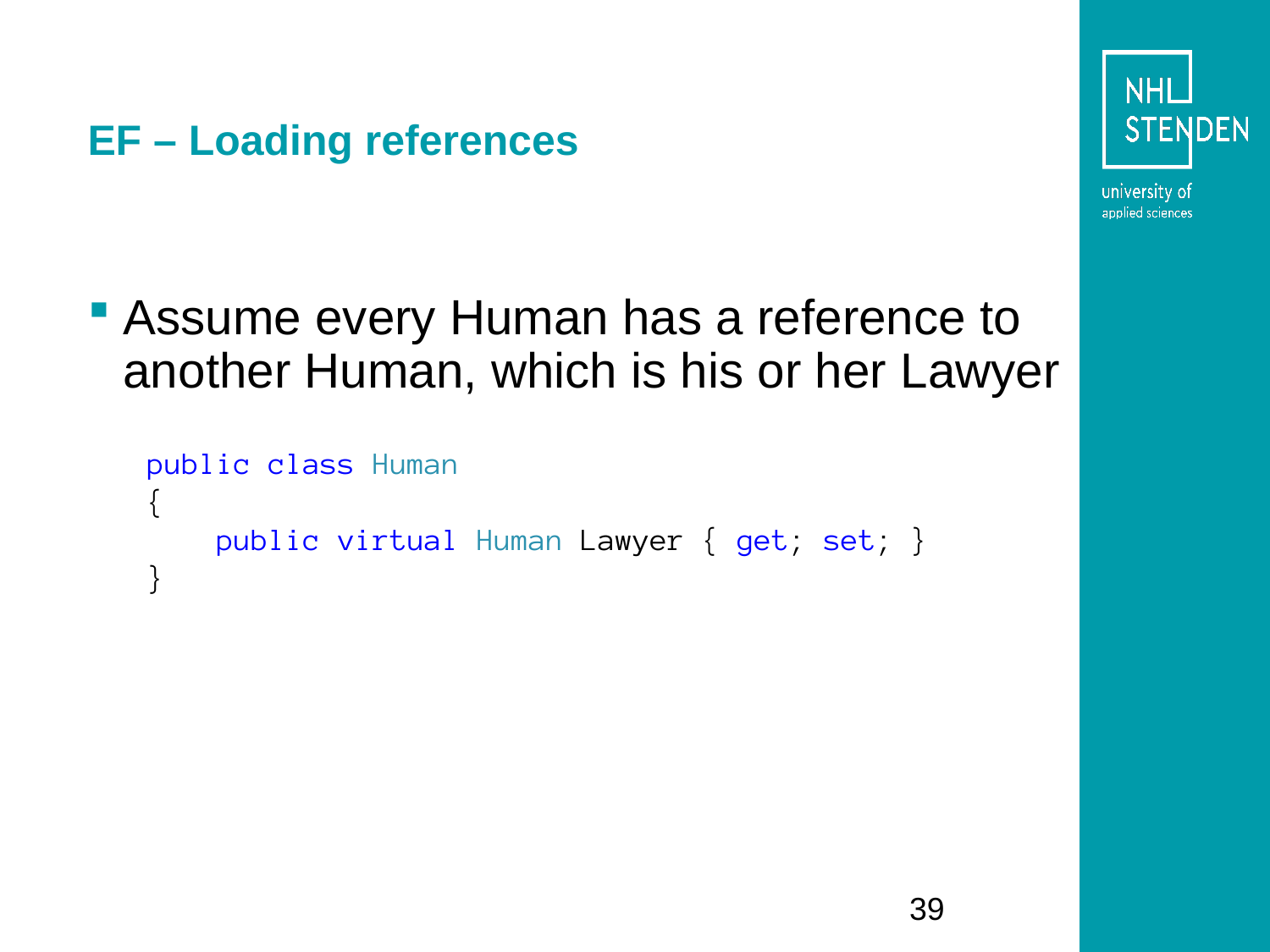

# EF – Loading references
Assume every Human has a reference to another Human, which is his or her Lawyer
public class Human
{
    public virtual Human Lawyer { get; set; }
}
39